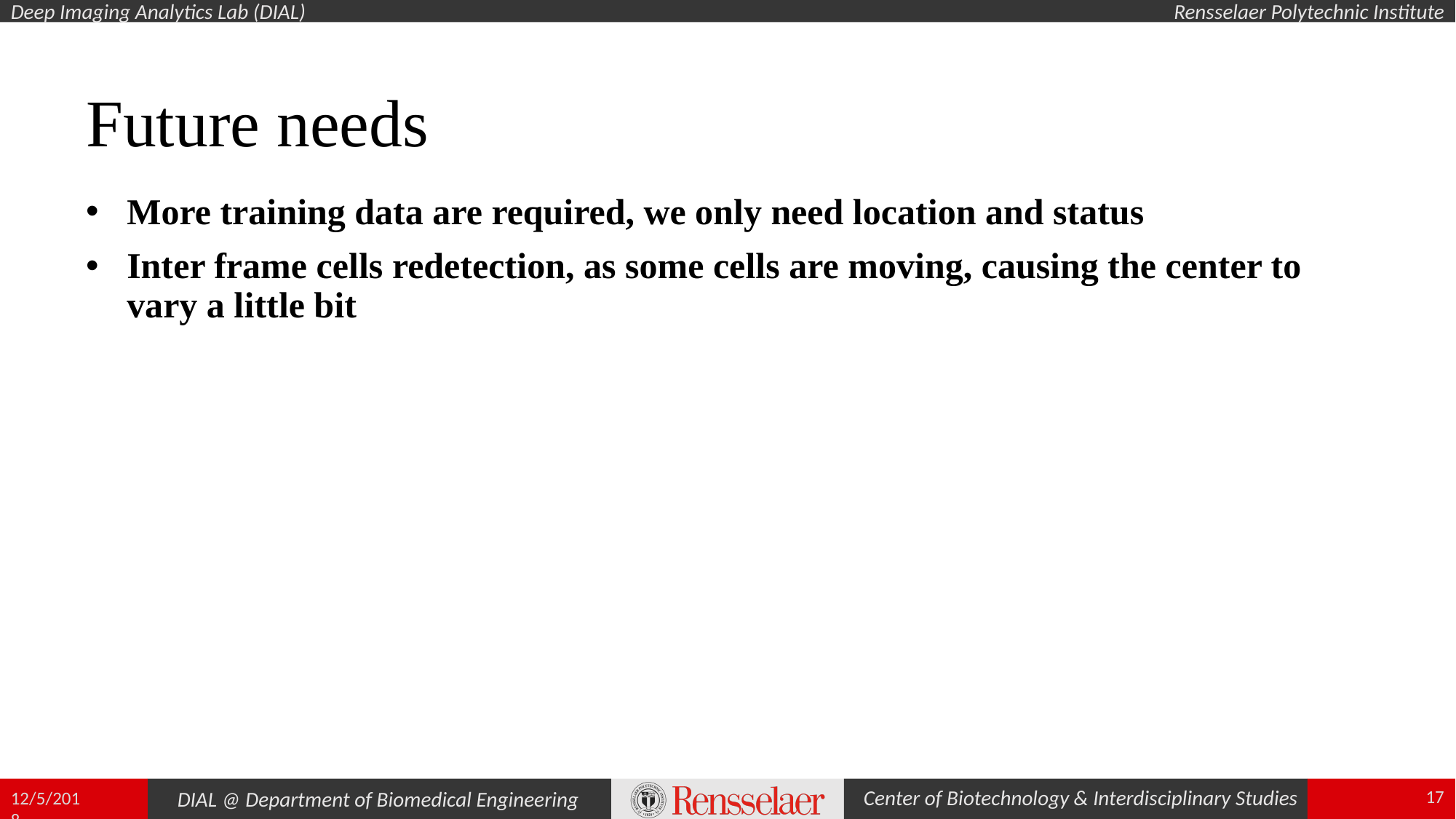

Future needs
More training data are required, we only need location and status
Inter frame cells redetection, as some cells are moving, causing the center to vary a little bit
17
12/5/2018